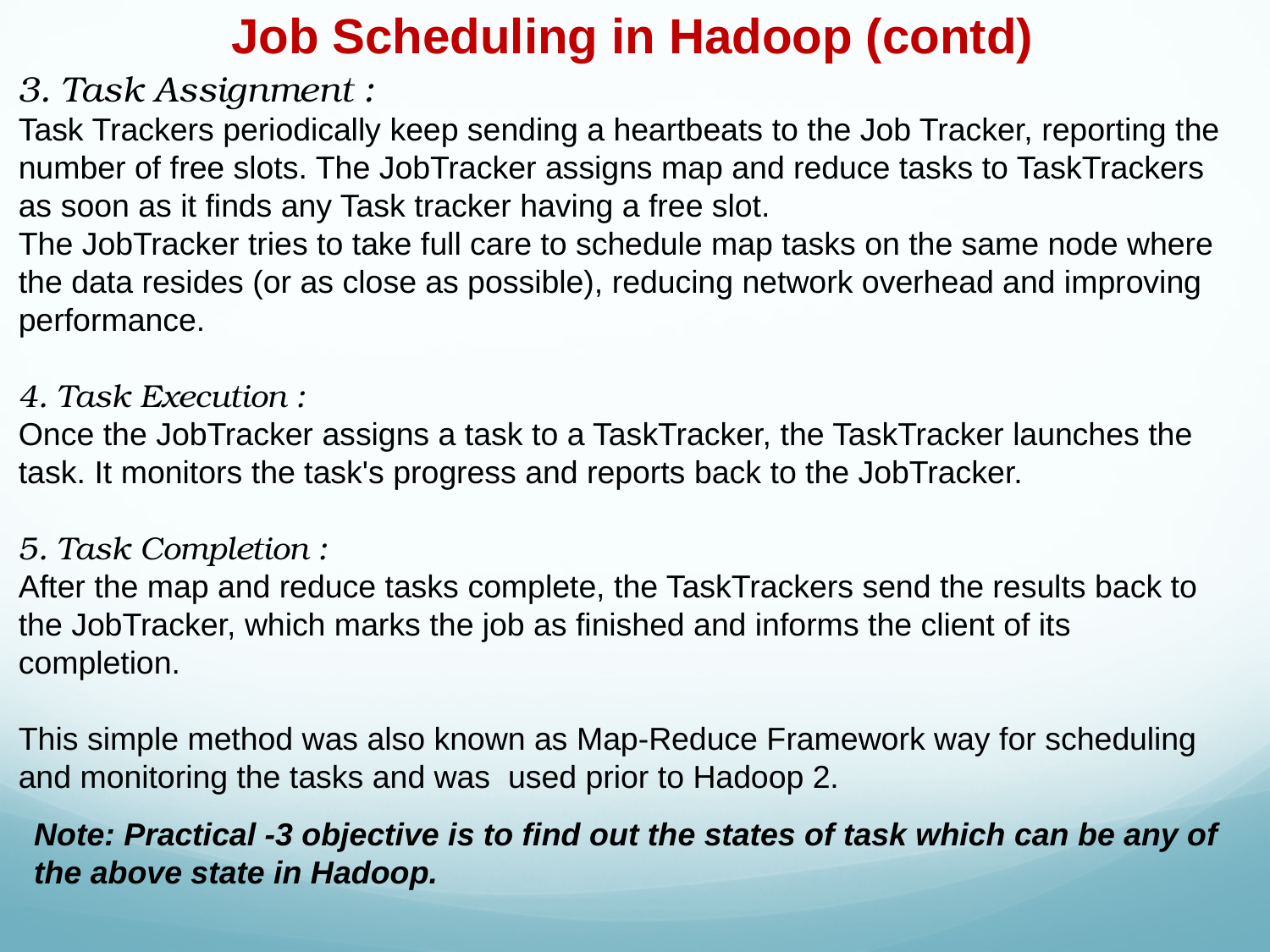

Job Scheduling in Hadoop (contd)
3. Task Assignment :
Task Trackers periodically keep sending a heartbeats to the Job Tracker, reporting the number of free slots. The JobTracker assigns map and reduce tasks to TaskTrackers as soon as it finds any Task tracker having a free slot.
The JobTracker tries to take full care to schedule map tasks on the same node where the data resides (or as close as possible), reducing network overhead and improving performance.

4. Task Execution :
Once the JobTracker assigns a task to a TaskTracker, the TaskTracker launches the task. It monitors the task's progress and reports back to the JobTracker.

5. Task Completion :
After the map and reduce tasks complete, the TaskTrackers send the results back to the JobTracker, which marks the job as finished and informs the client of its completion.

This simple method was also known as Map-Reduce Framework way for scheduling and monitoring the tasks and was  used prior to Hadoop 2.
Note: Practical -3 objective is to find out the states of task which can be any of the above state in Hadoop.